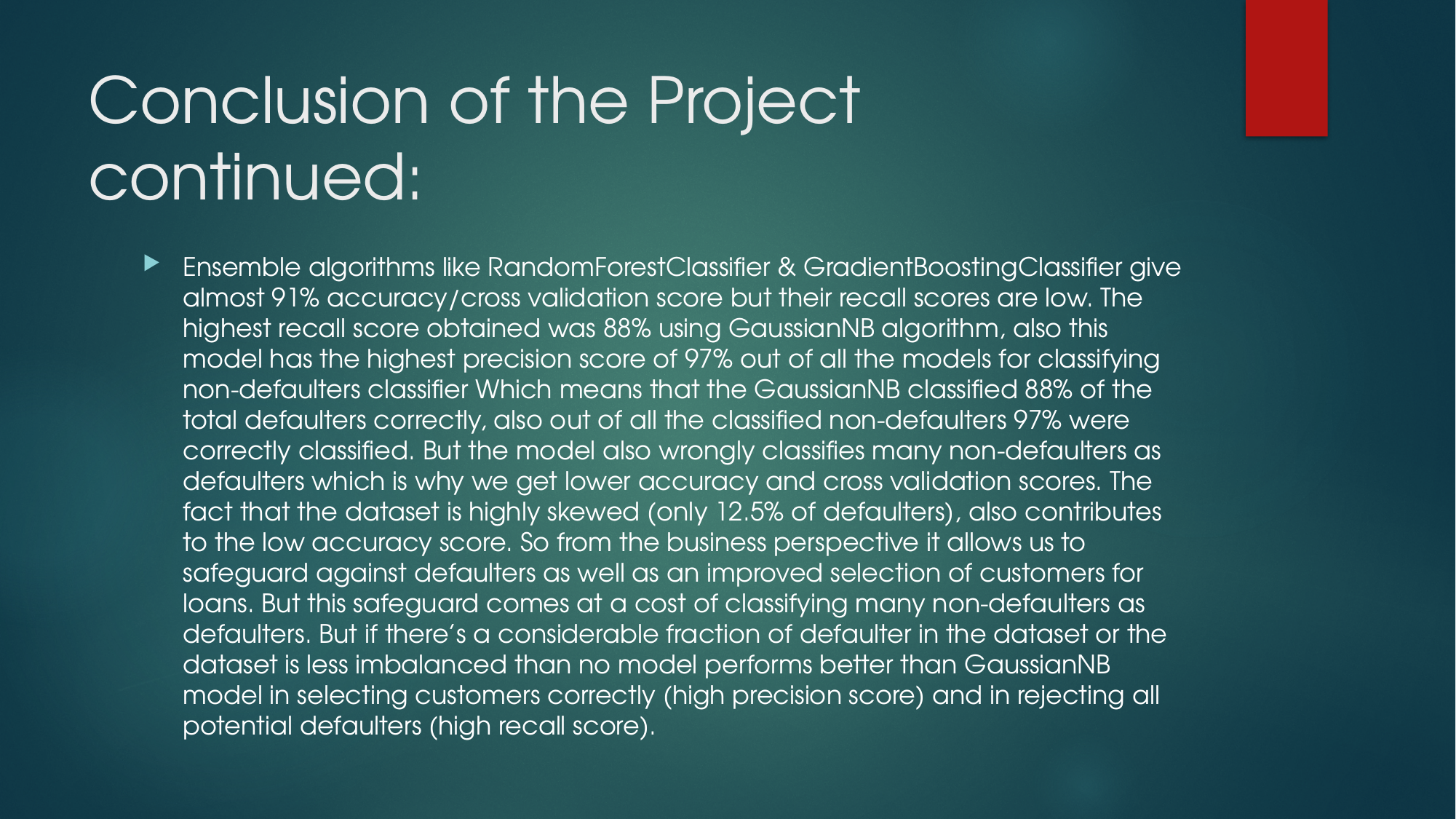

# Conclusion of the Project continued:
Ensemble algorithms like RandomForestClassifier & GradientBoostingClassifier give almost 91% accuracy/cross validation score but their recall scores are low. The highest recall score obtained was 88% using GaussianNB algorithm, also this model has the highest precision score of 97% out of all the models for classifying non-defaulters classifier Which means that the GaussianNB classified 88% of the total defaulters correctly, also out of all the classified non-defaulters 97% were correctly classified. But the model also wrongly classifies many non-defaulters as defaulters which is why we get lower accuracy and cross validation scores. The fact that the dataset is highly skewed (only 12.5% of defaulters), also contributes to the low accuracy score. So from the business perspective it allows us to safeguard against defaulters as well as an improved selection of customers for loans. But this safeguard comes at a cost of classifying many non-defaulters as defaulters. But if there’s a considerable fraction of defaulter in the dataset or the dataset is less imbalanced than no model performs better than GaussianNB model in selecting customers correctly (high precision score) and in rejecting all potential defaulters (high recall score).